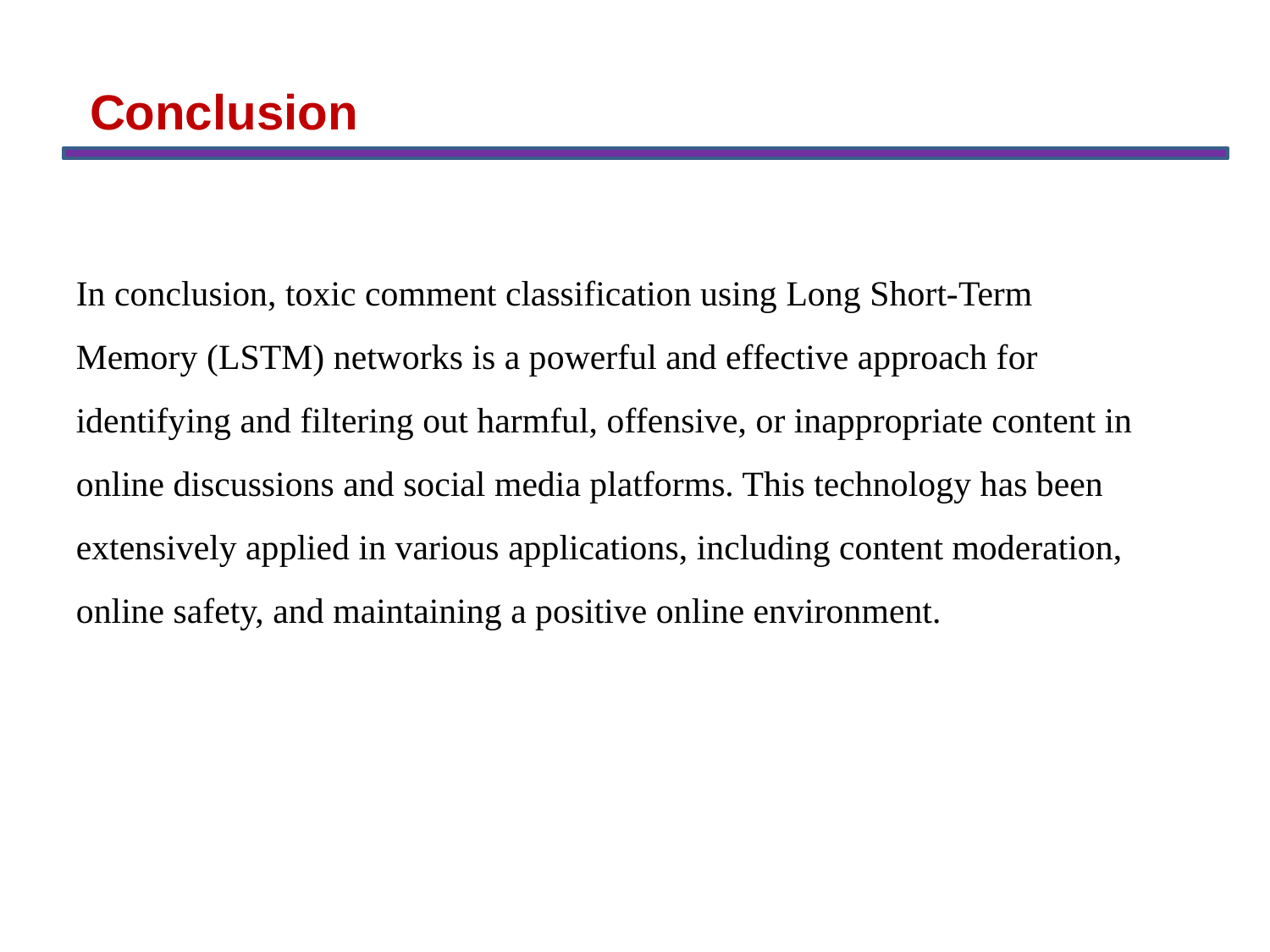

Conclusion

In conclusion, toxic comment classification using Long Short-Term Memory (LSTM) networks is a powerful and effective approach for identifying and filtering out harmful, offensive, or inappropriate content in online discussions and social media platforms. This technology has been extensively applied in various applications, including content moderation, online safety, and maintaining a positive online environment.